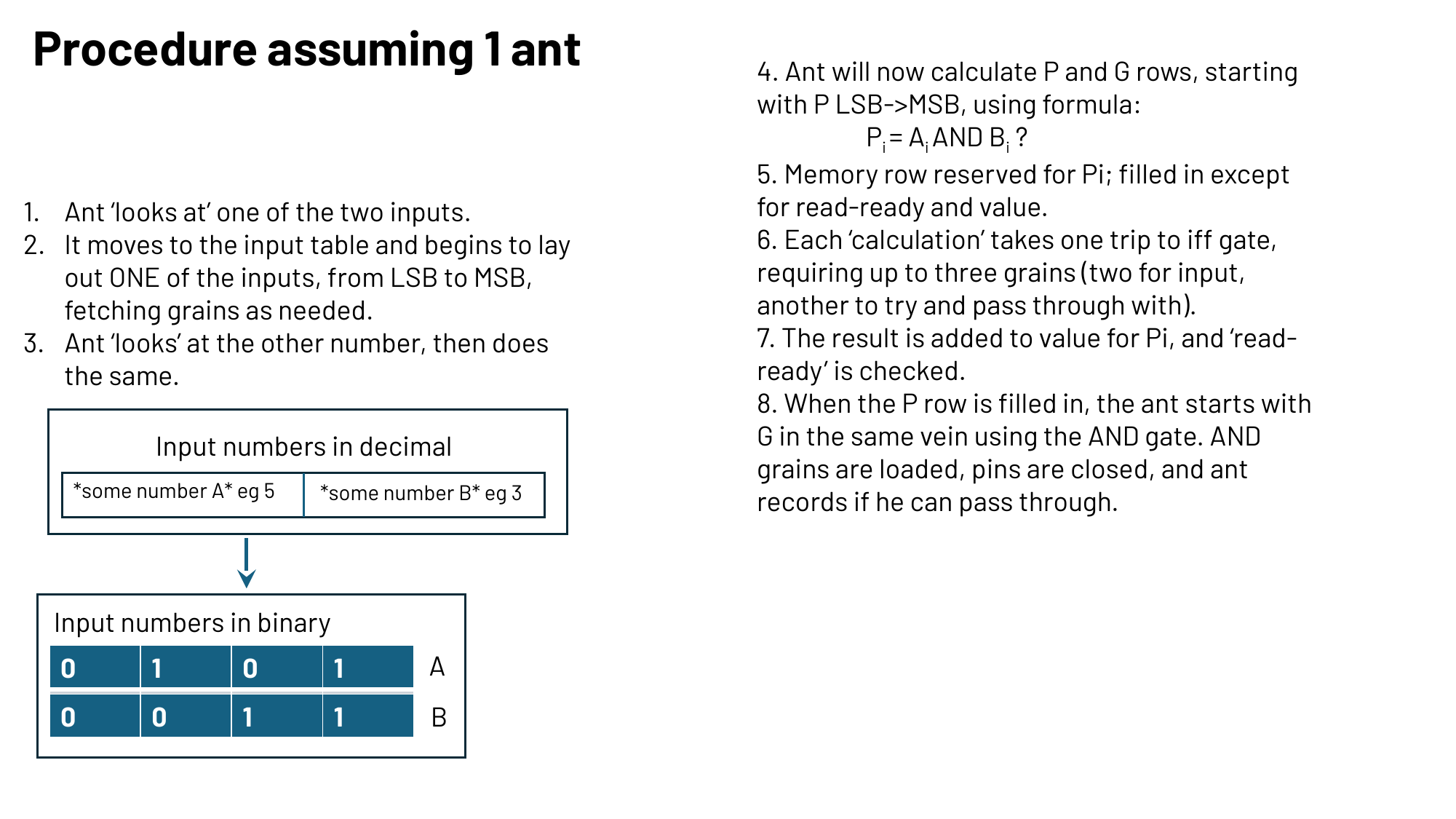

Procedure assuming 1 ant
4. Ant will now calculate P and G rows, starting with P LSB->MSB, using formula:
	Pi = Ai AND Bi ?
5. Memory row reserved for Pi; filled in except for read-ready and value.
6. Each ‘calculation’ takes one trip to iff gate, requiring up to three grains (two for input, another to try and pass through with).
7. The result is added to value for Pi, and ‘read-ready’ is checked.
8. When the P row is filled in, the ant starts with G in the same vein using the AND gate. AND grains are loaded, pins are closed, and ant records if he can pass through.

Ant ‘looks at’ one of the two inputs.
It moves to the input table and begins to lay out ONE of the inputs, from LSB to MSB, fetching grains as needed.
Ant ‘looks’ at the other number, then does the same.

Input numbers in decimal
*some number A* eg 5

*some number B* eg 3

Input numbers in binary
A
| 0 | 1 | 0 | 1 |
| --- | --- | --- | --- |
|  |  |  |  |
| 0 | 0 | 1 | 1 |
| --- | --- | --- | --- |
B